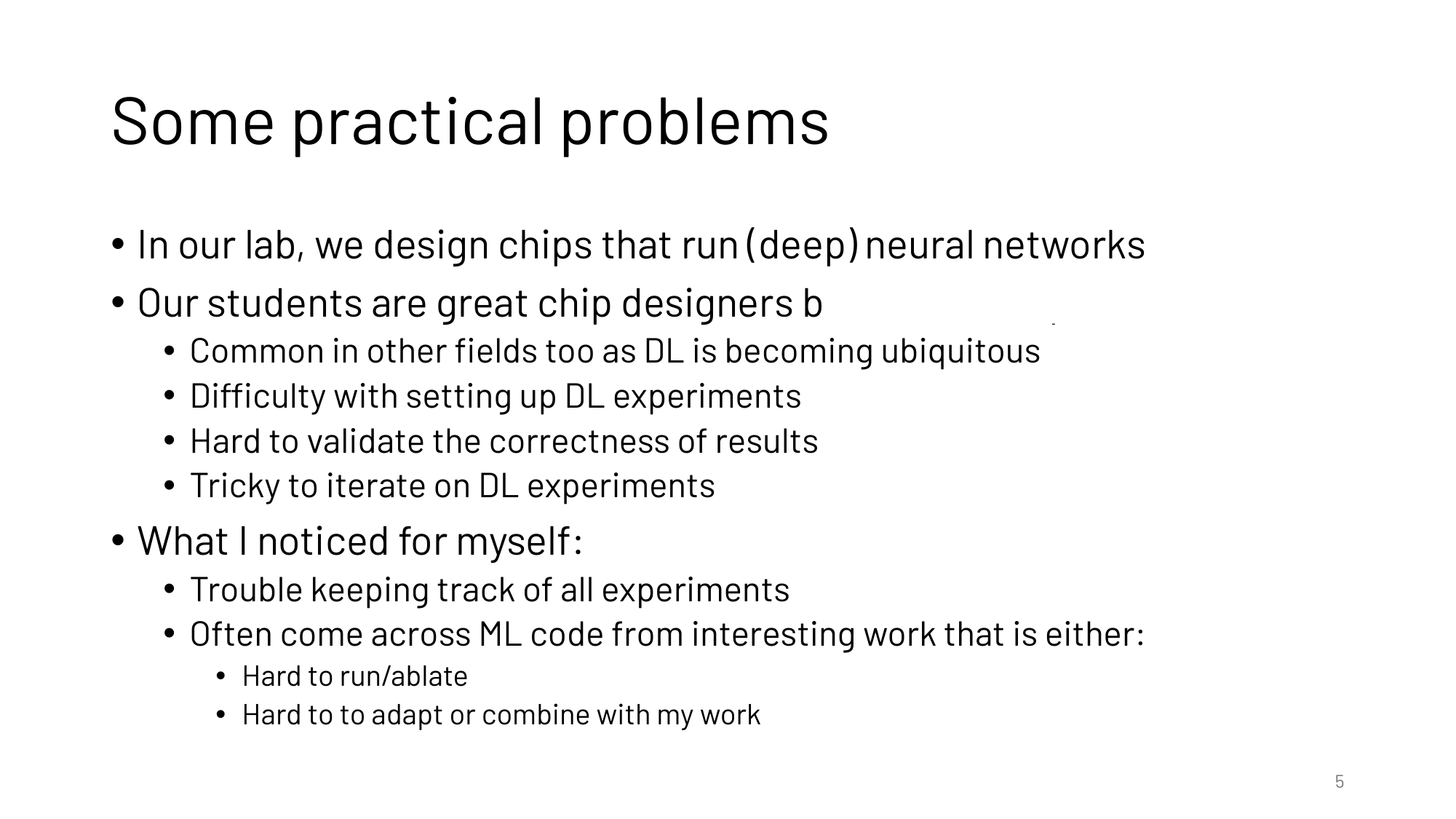

# Some practical problems
In our lab, we design chips that run (deep) neural networks
Our students are great chip designers but novice DL practitioners
Common in other fields too as DL is becoming ubiquitous
Difficulty with setting up DL experiments
Hard to validate the correctness of results
Tricky to iterate on DL experiments
What I noticed for myself:
Trouble keeping track of all experiments
Often come across ML code from interesting work that is either:
Hard to run/ablate
Hard to to adapt or combine with my work

5